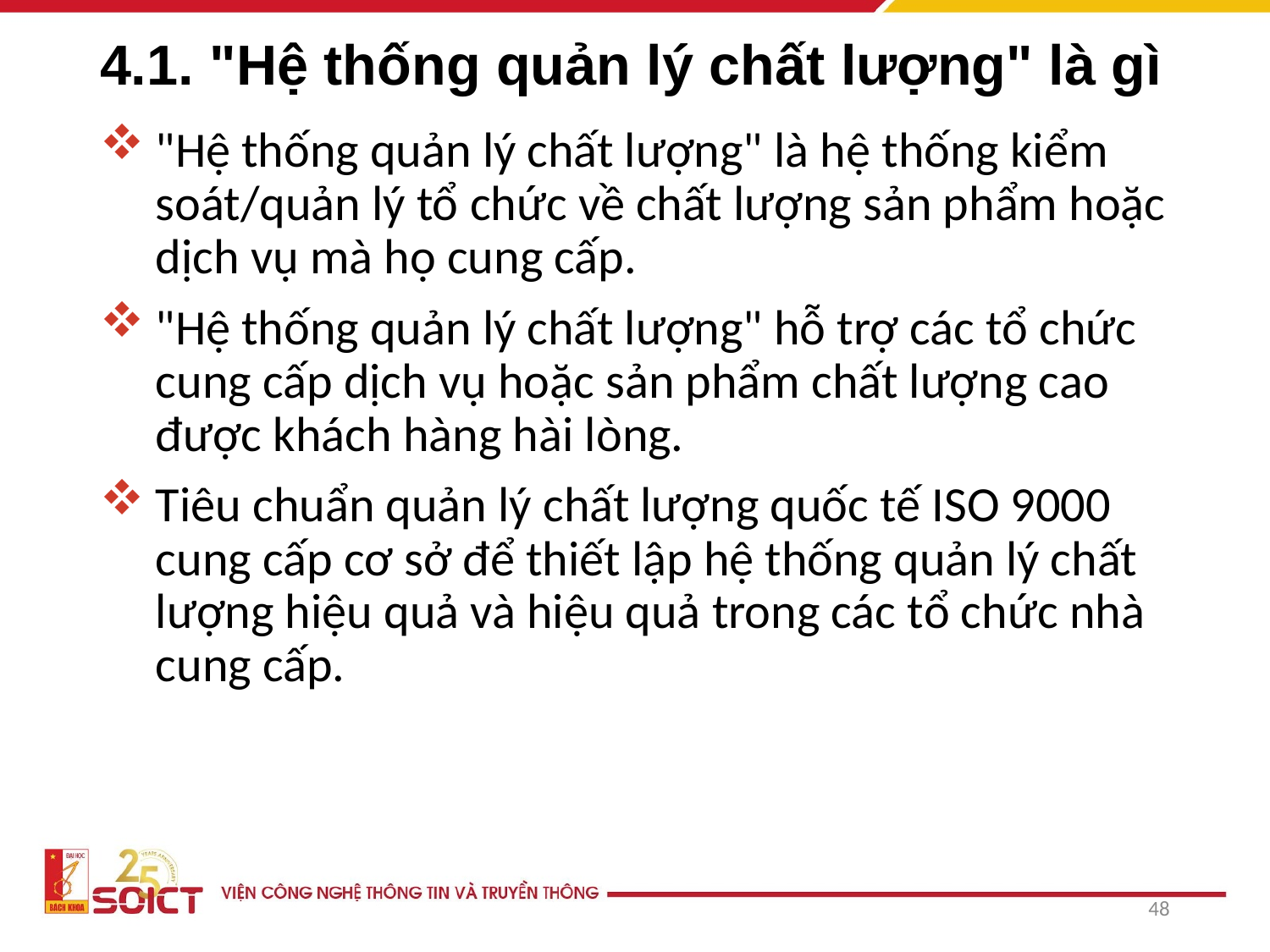

# 4.1. "Hệ thống quản lý chất lượng" là gì
"Hệ thống quản lý chất lượng" là hệ thống kiểm soát/quản lý tổ chức về chất lượng sản phẩm hoặc dịch vụ mà họ cung cấp.
"Hệ thống quản lý chất lượng" hỗ trợ các tổ chức cung cấp dịch vụ hoặc sản phẩm chất lượng cao được khách hàng hài lòng.
Tiêu chuẩn quản lý chất lượng quốc tế ISO 9000 cung cấp cơ sở để thiết lập hệ thống quản lý chất lượng hiệu quả và hiệu quả trong các tổ chức nhà cung cấp.

48